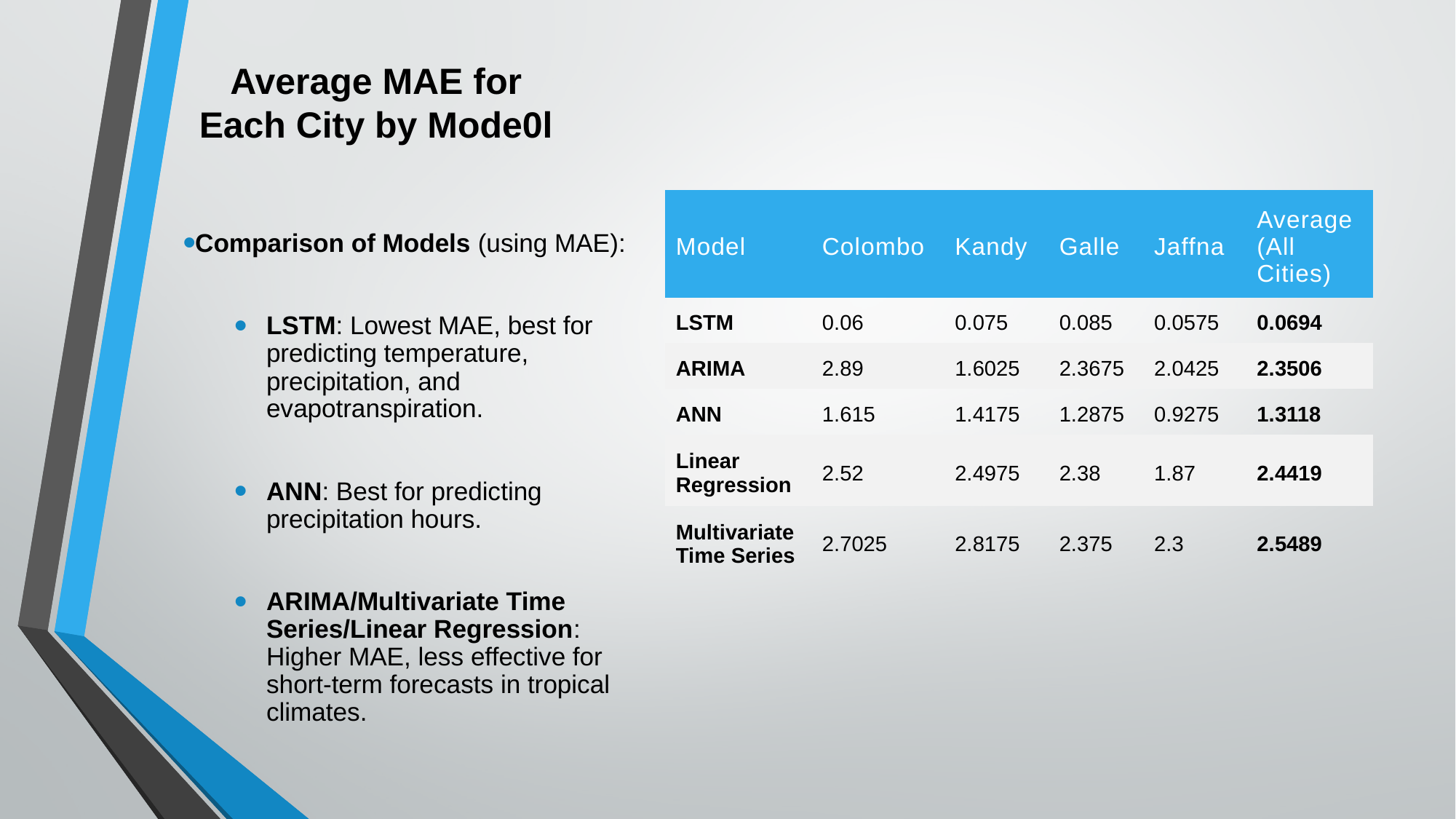

Average MAE for Each City by Mode0l
| Model | Colombo | Kandy | Galle | Jaffna | Average (All Cities) |
| --- | --- | --- | --- | --- | --- |
| LSTM | 0.06 | 0.075 | 0.085 | 0.0575 | 0.0694 |
| ARIMA | 2.89 | 1.6025 | 2.3675 | 2.0425 | 2.3506 |
| ANN | 1.615 | 1.4175 | 1.2875 | 0.9275 | 1.3118 |
| Linear Regression | 2.52 | 2.4975 | 2.38 | 1.87 | 2.4419 |
| Multivariate Time Series | 2.7025 | 2.8175 | 2.375 | 2.3 | 2.5489 |

Comparison of Models (using MAE):

LSTM: Lowest MAE, best for predicting temperature, precipitation, and evapotranspiration.

ANN: Best for predicting precipitation hours.

ARIMA/Multivariate Time Series/Linear Regression: Higher MAE, less effective for short-term forecasts in tropical climates.